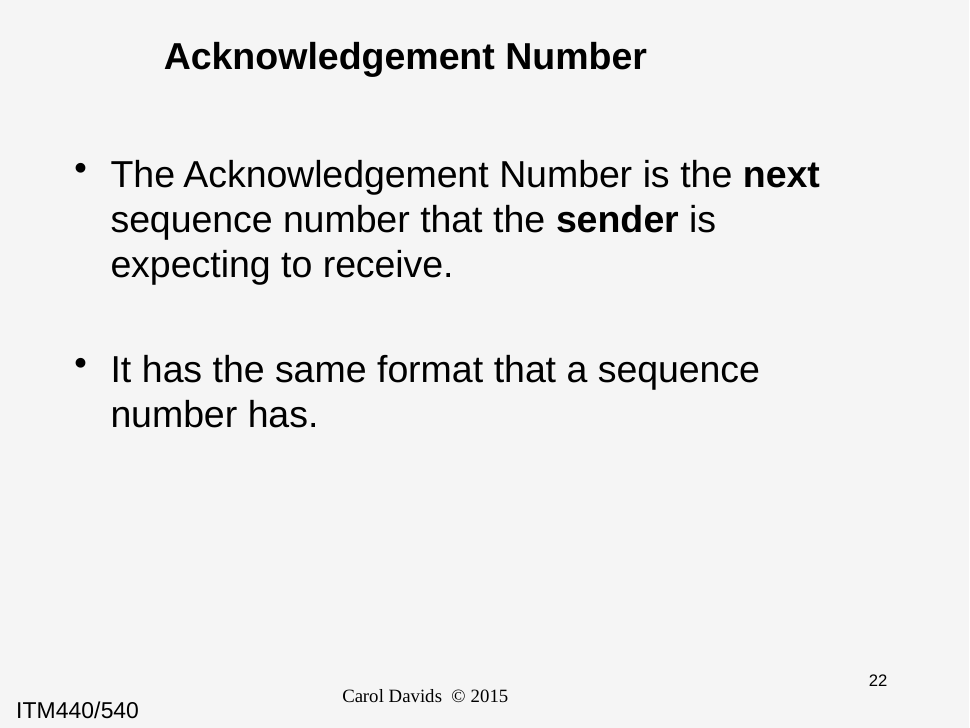

# Acknowledgement Number
The Acknowledgement Number is the next sequence number that the sender is expecting to receive.

It has the same format that a sequence number has.
Carol Davids  © 2015